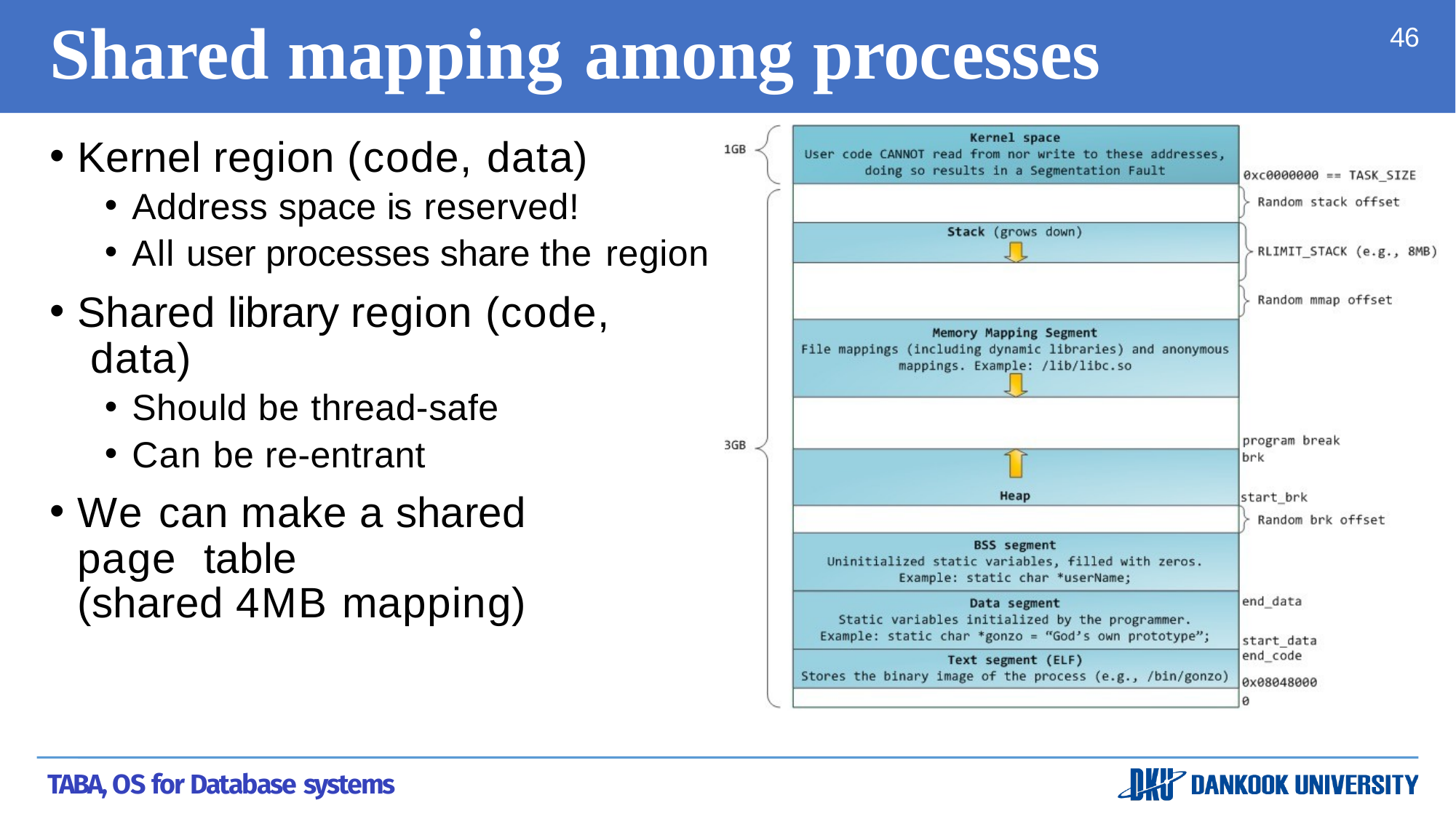

# Shared mapping	among	processes
46

Kernel region (code, data)
Address space is reserved!
All user processes share the region
Shared library region (code,  data)
Should be thread-safe
Can be re-entrant
We can make a shared page  table
(shared 4MB mapping)
TABA, OS for Database systems